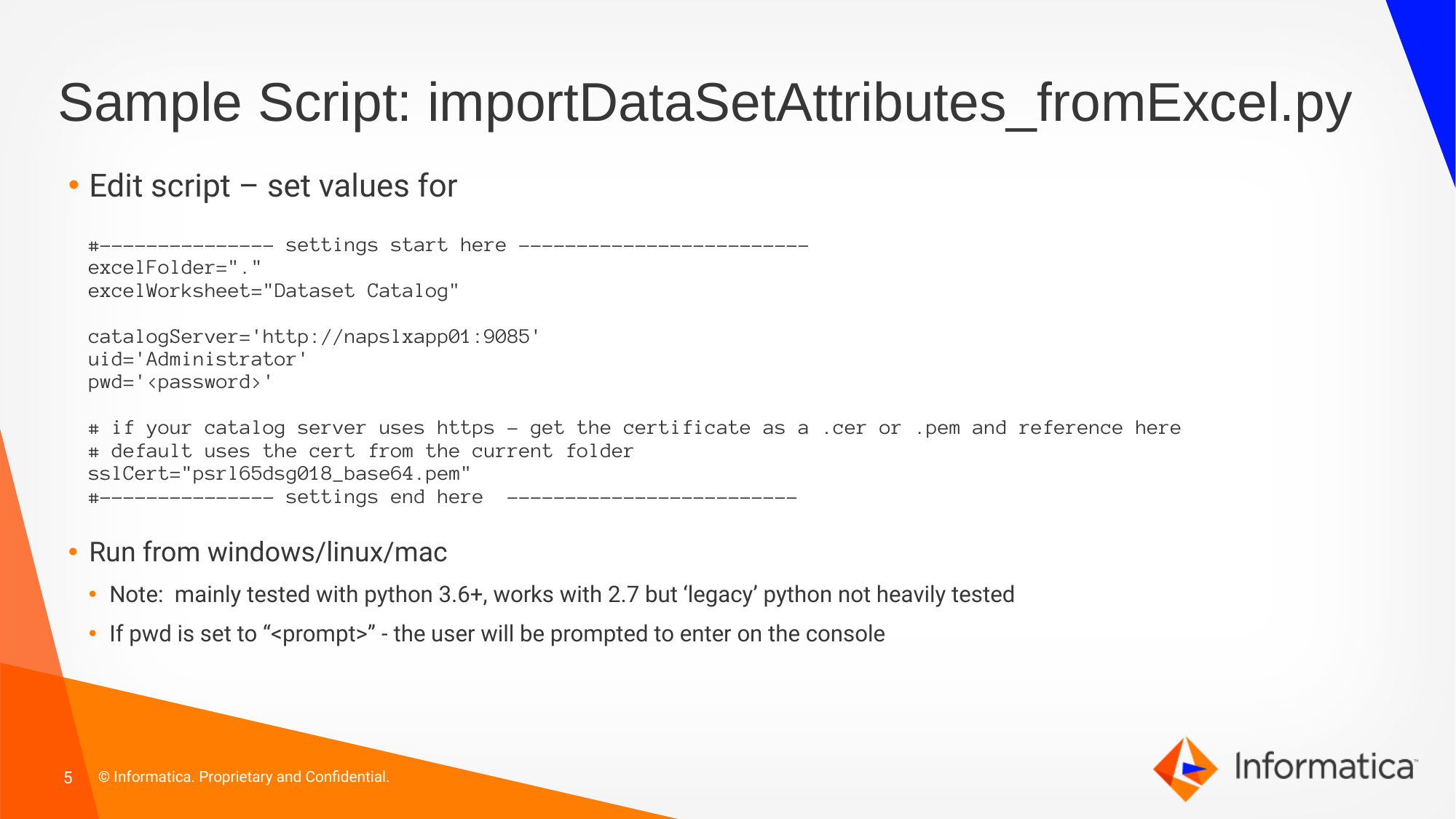

# Sample Script: importDataSetAttributes_fromExcel.py
Edit script – set values for
#--------------- settings start here -------------------------
excelFolder="."
excelWorksheet="Dataset Catalog"

catalogServer='http://napslxapp01:9085'
uid='Administrator'
pwd='<password>'

# if your catalog server uses https - get the certificate as a .cer or .pem and reference here
# default uses the cert from the current folder
sslCert="psrl65dsg018_base64.pem"
#--------------- settings end here  -------------------------
Run from windows/linux/mac
Note:  mainly tested with python 3.6+, works with 2.7 but ‘legacy’ python not heavily tested
If pwd is set to “<prompt>” - the user will be prompted to enter on the console